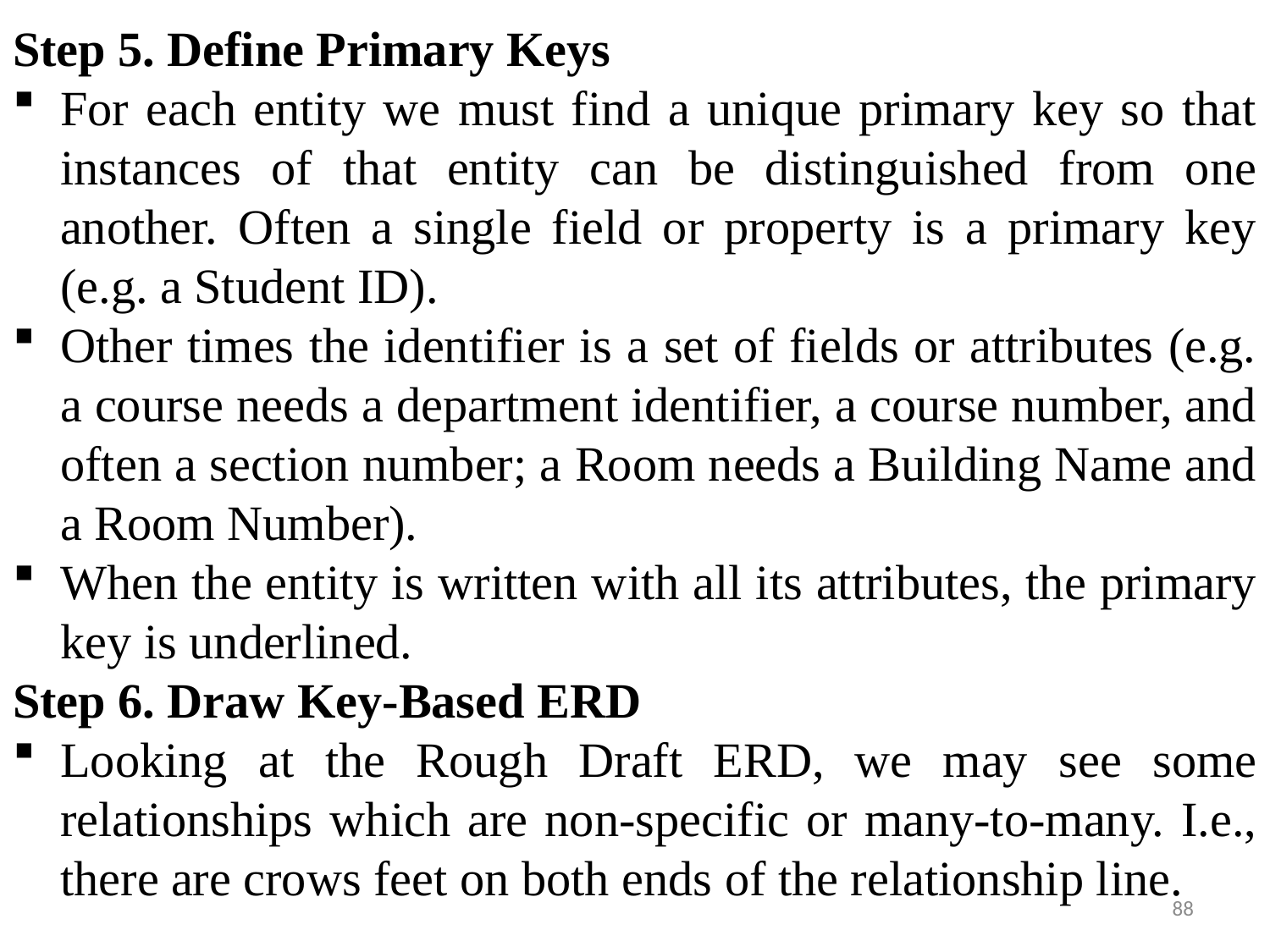

Step 5. Define Primary Keys
For each entity we must find a unique primary key so that instances of that entity can be distinguished from one another. Often a single field or property is a primary key (e.g. a Student ID).
Other times the identifier is a set of fields or attributes (e.g. a course needs a department identifier, a course number, and often a section number; a Room needs a Building Name and a Room Number).
When the entity is written with all its attributes, the primary key is underlined.
Step 6. Draw Key-Based ERD
Looking at the Rough Draft ERD, we may see some relationships which are non-specific or many-to-many. I.e., there are crows feet on both ends of the relationship line.
88